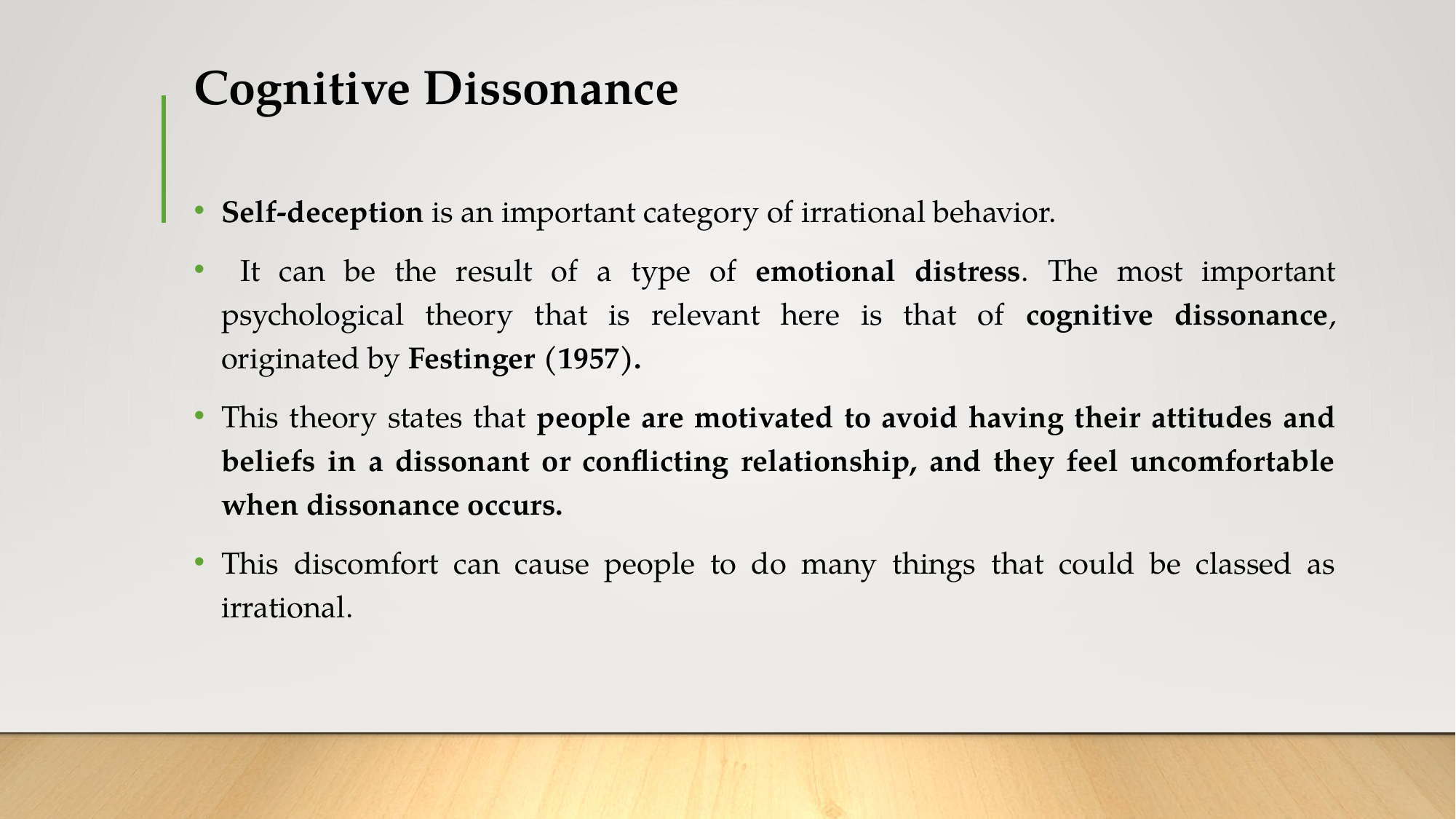

# Cognitive Dissonance
Self-deception is an important category of irrational behavior.
 It can be the result of a type of emotional distress. The most important psychological theory that is relevant here is that of cognitive dissonance, originated by Festinger (1957).
This theory states that people are motivated to avoid having their attitudes and beliefs in a dissonant or conflicting relationship, and they feel uncomfortable when dissonance occurs.
This discomfort can cause people to do many things that could be classed as irrational.